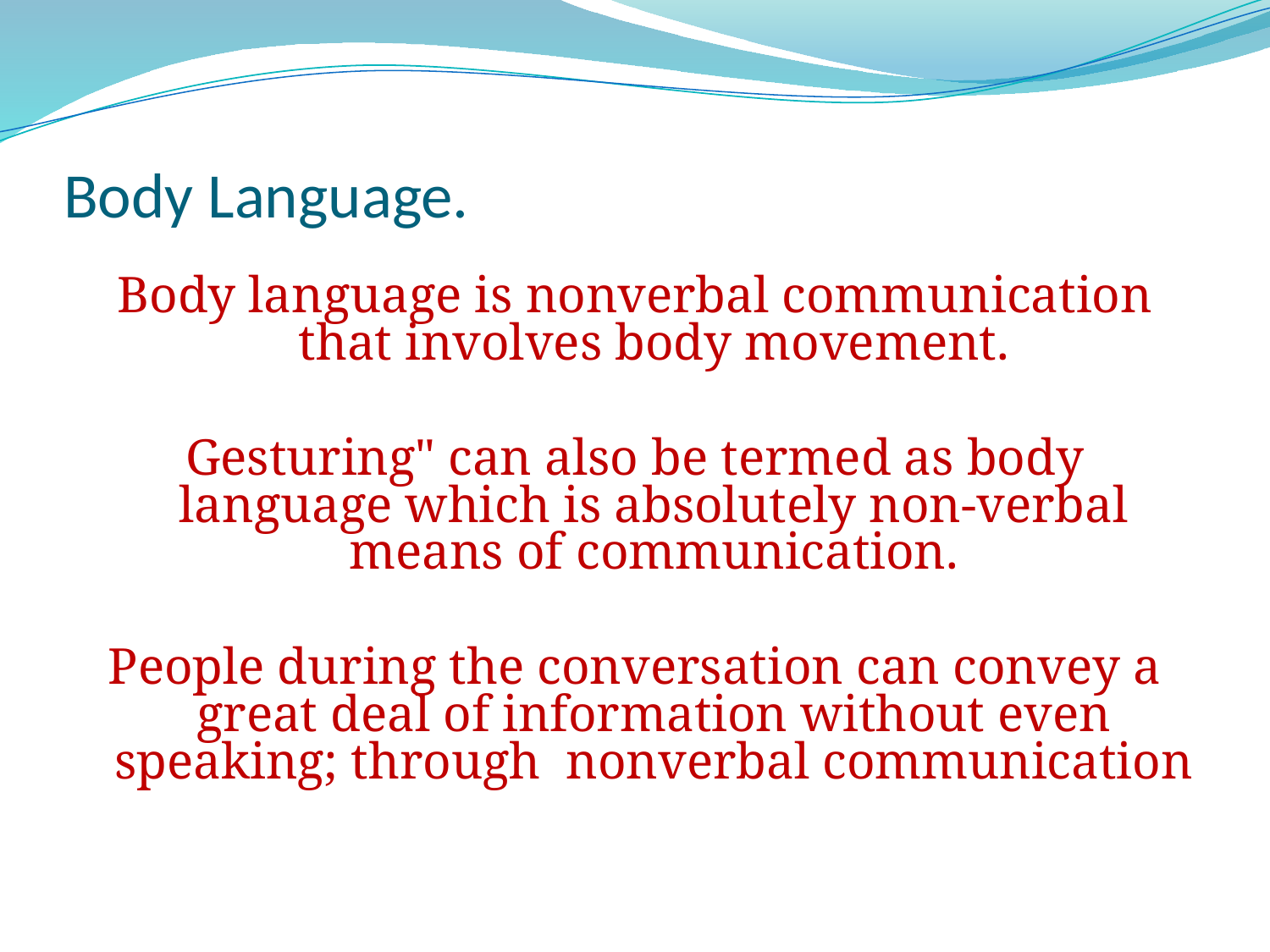

# Body Language.
Body language is nonverbal communication that involves body movement.

Gesturing" can also be termed as body language which is absolutely non-verbal means of communication.

People during the conversation can convey a great deal of information without even speaking; through  nonverbal communication